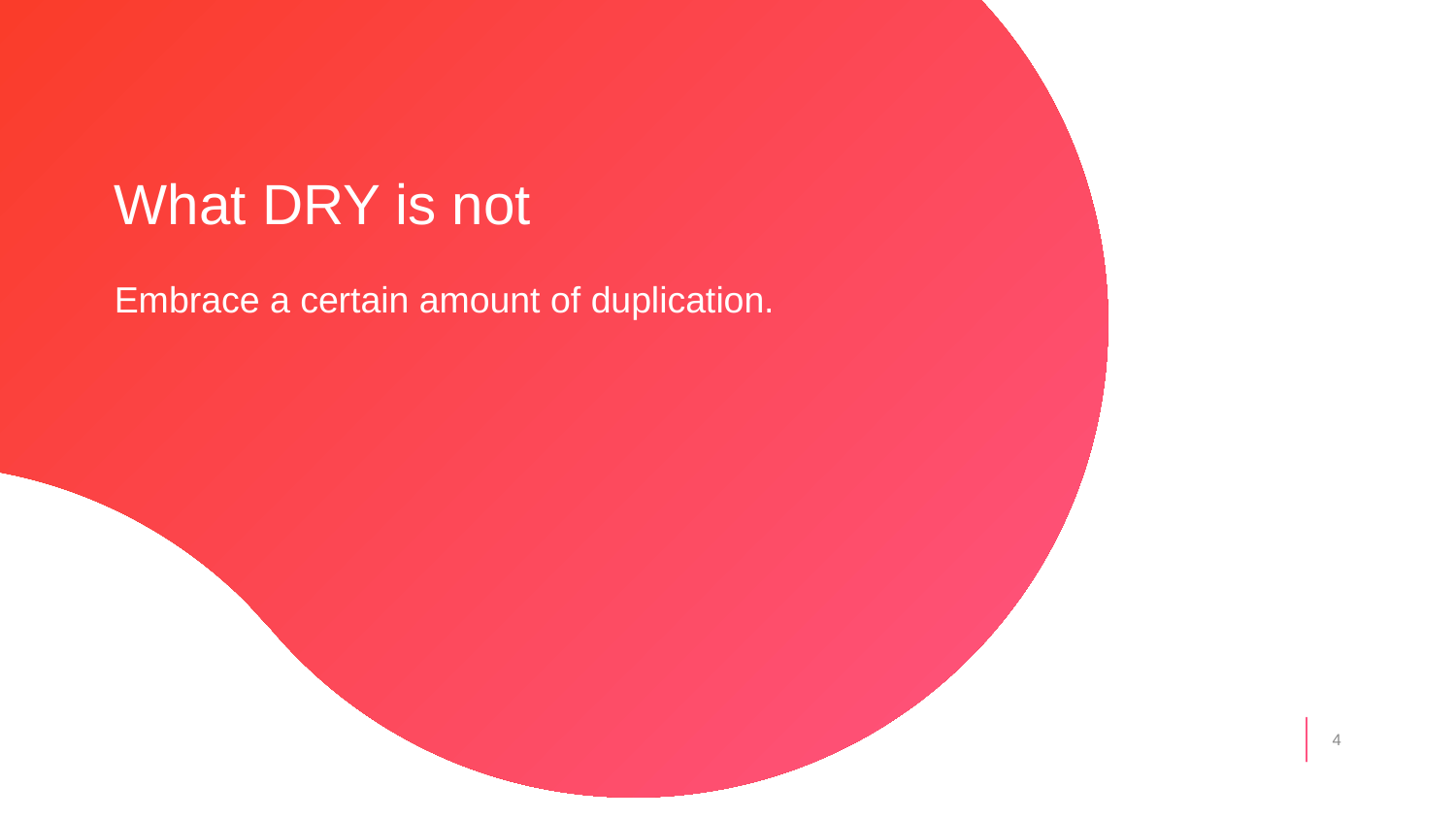

# What DRY is not
Embrace a certain amount of duplication.
4